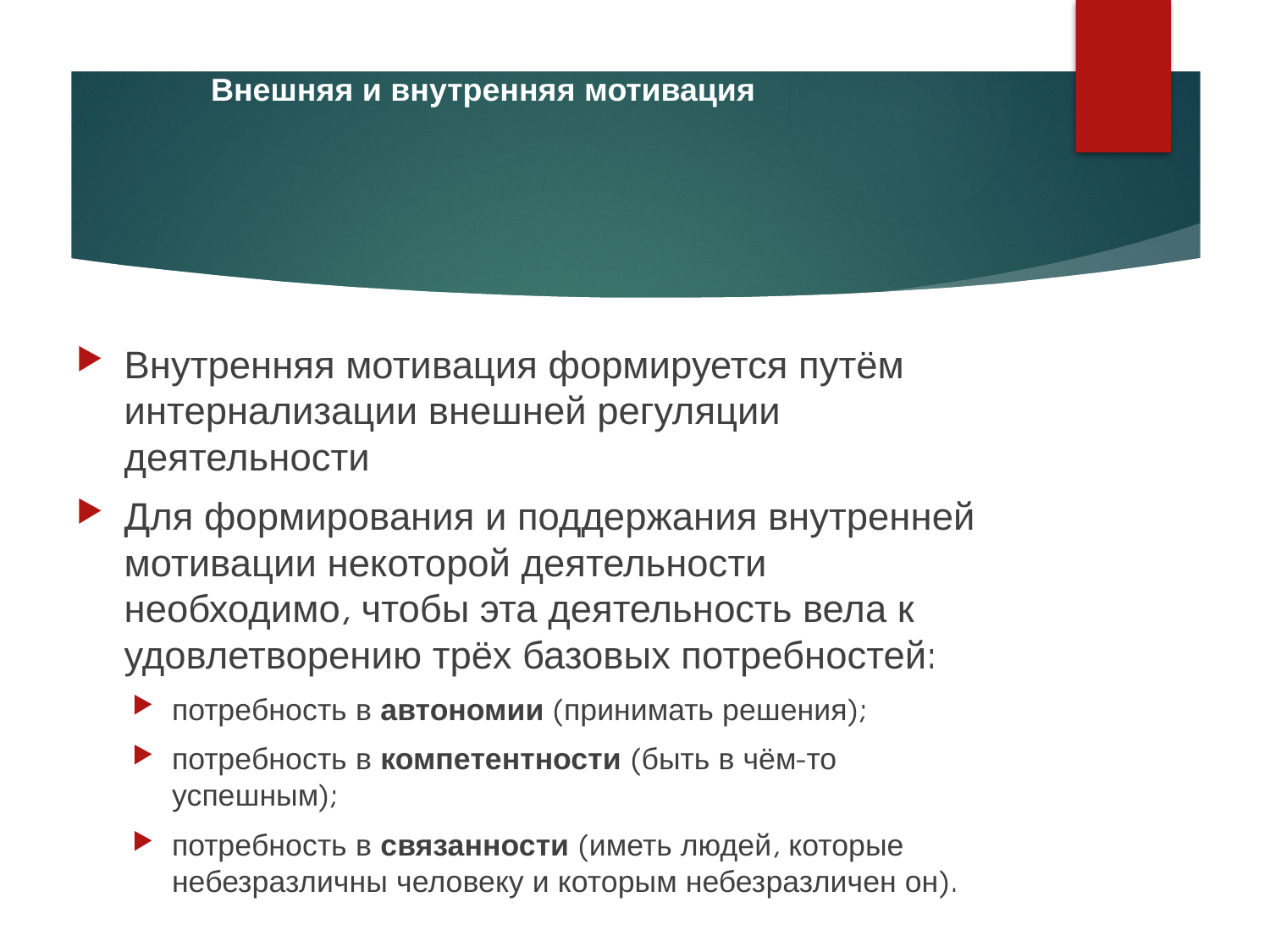

Внешняя и внутренняя мотивация
фото
Внутренняя мотивация формируется путём интернализации внешней регуляции деятельности
Для формирования и поддержания внутренней мотивации некоторой деятельности необходимо, чтобы эта деятельность вела к удовлетворению трёх базовых потребностей:
потребность в автономии (принимать решения);
потребность в компетентности (быть в чём-то успешным);
потребность в связанности (иметь людей, которые небезразличны человеку и которым небезразличен он).

фото
фото
Высшая школа экономики, Москва, 2016